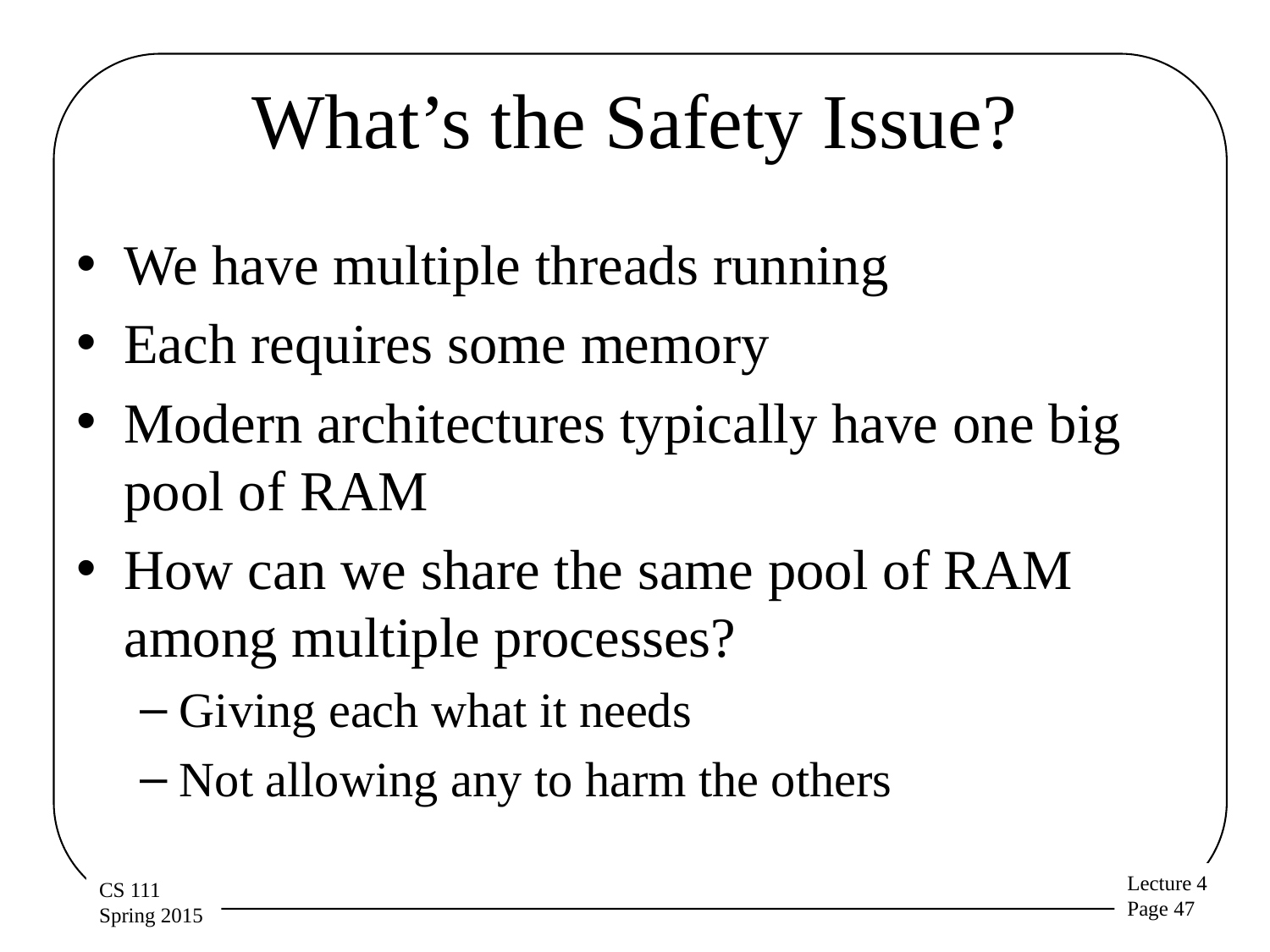

# What’s the Safety Issue?
We have multiple threads running
Each requires some memory
Modern architectures typically have one big pool of RAM
How can we share the same pool of RAM among multiple processes?
Giving each what it needs
Not allowing any to harm the others